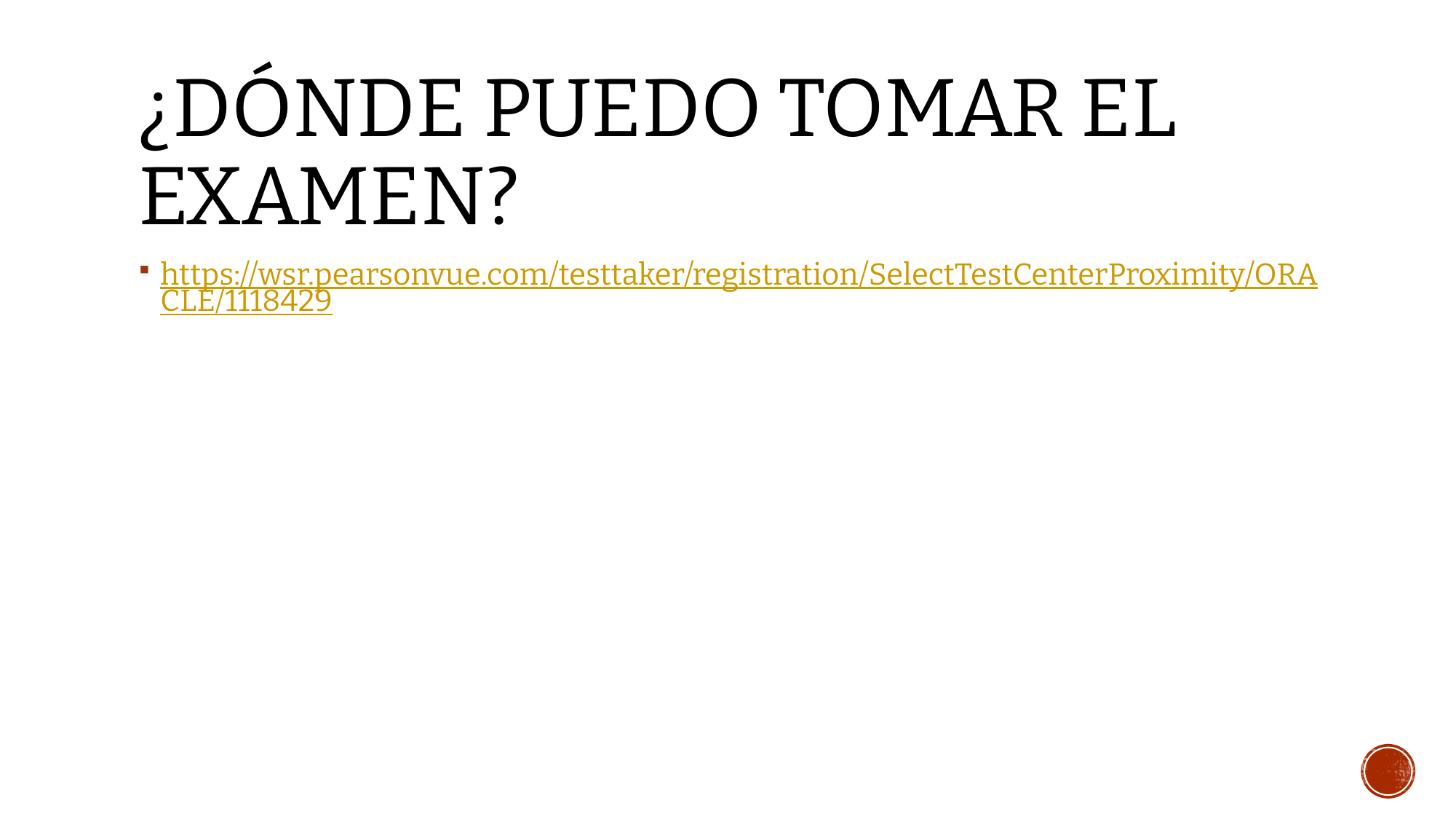

# ¿Dónde puedo TOMAR EL EXAMEN?
https://wsr.pearsonvue.com/testtaker/registration/SelectTestCenterProximity/ORACLE/1118429